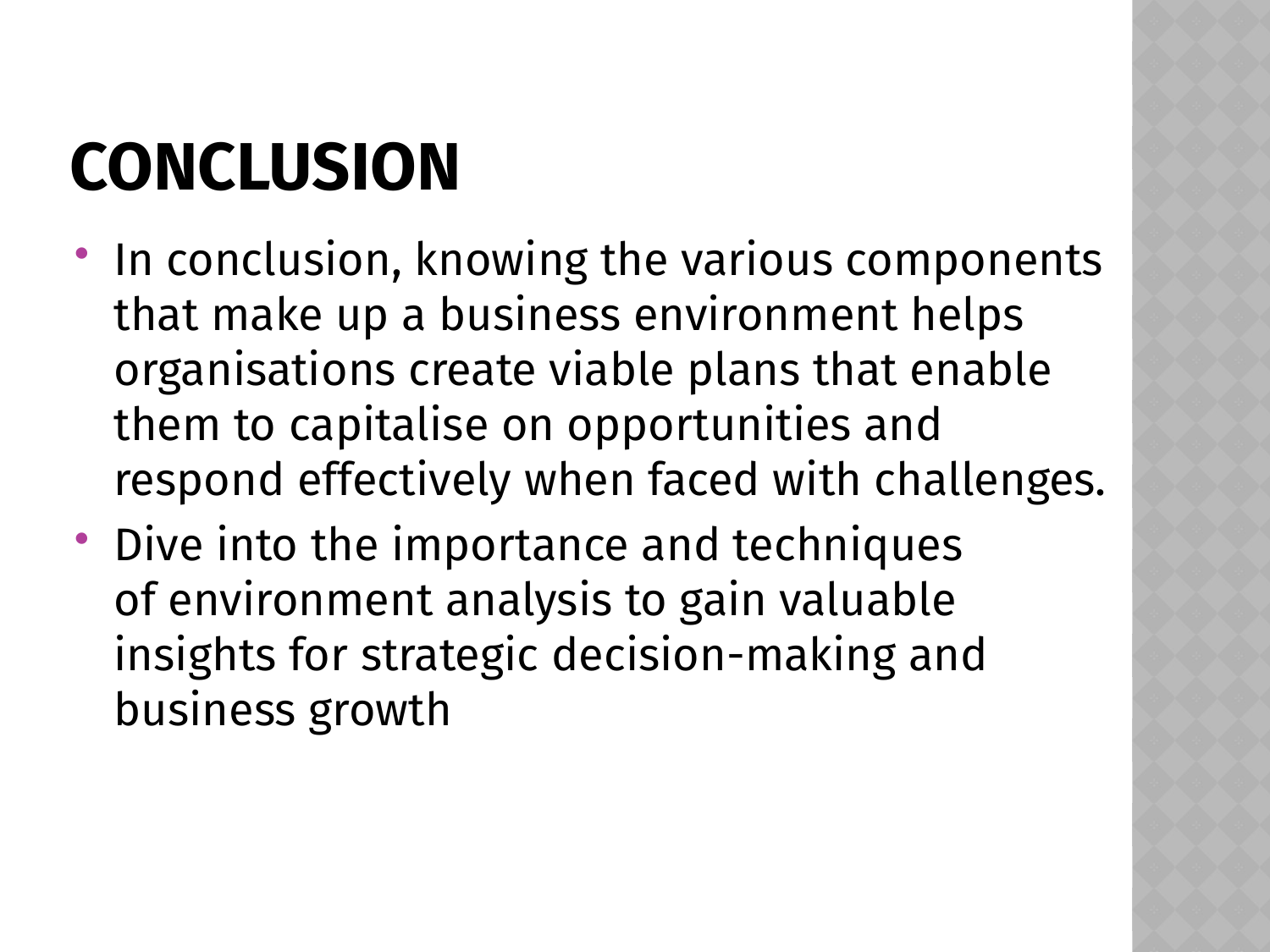

# Conclusion
In conclusion, knowing the various components that make up a business environment helps organisations create viable plans that enable them to capitalise on opportunities and respond effectively when faced with challenges.
Dive into the importance and techniques of environment analysis to gain valuable insights for strategic decision-making and business growth